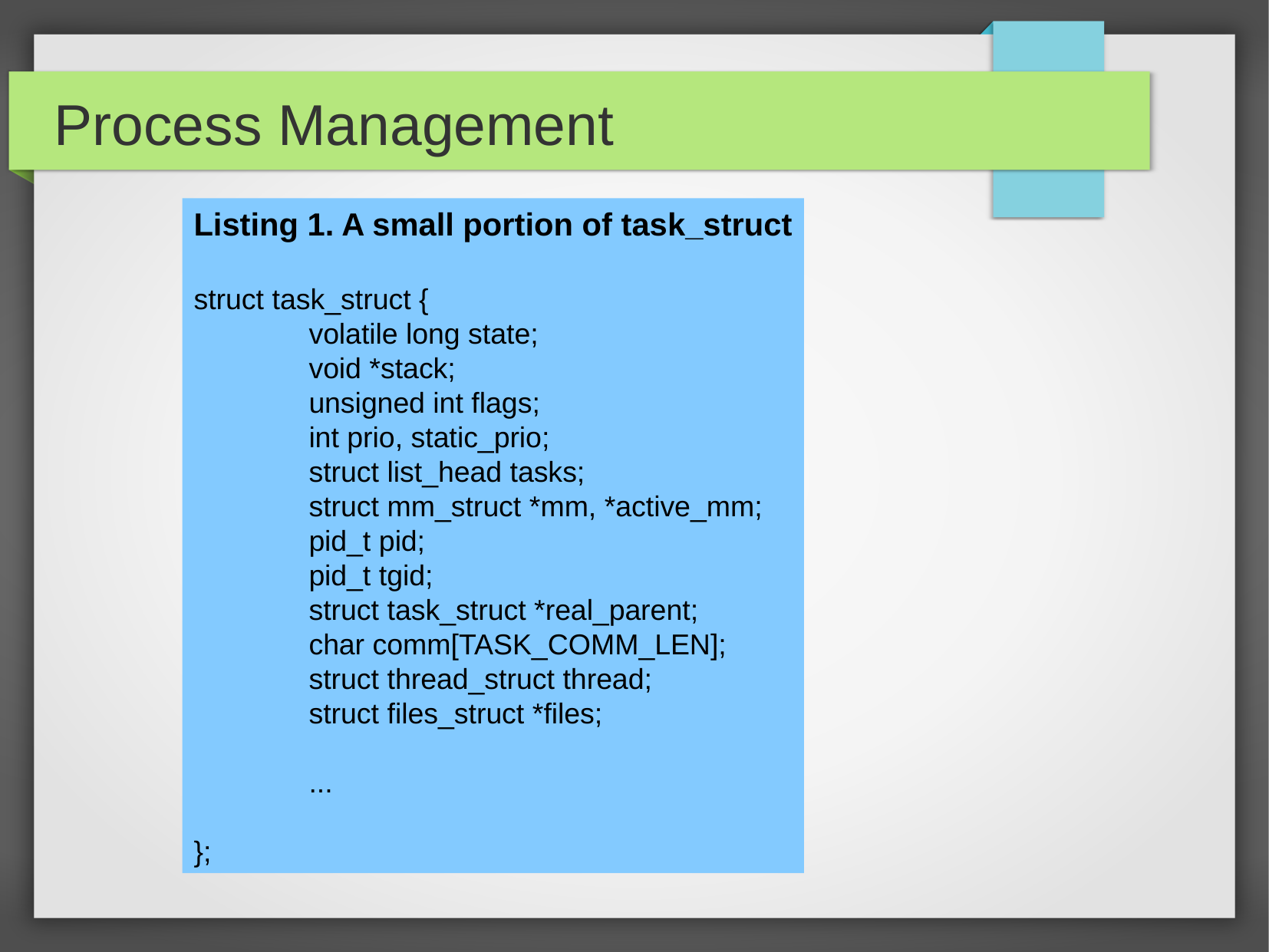

Process Management
Listing 1. A small portion of task_struct

struct task_struct {
	volatile long state;
	void *stack;
	unsigned int flags;
	int prio, static_prio;
	struct list_head tasks;
	struct mm_struct *mm, *active_mm;
	pid_t pid;
	pid_t tgid;
	struct task_struct *real_parent;
	char comm[TASK_COMM_LEN];
	struct thread_struct thread;
	struct files_struct *files;

	...

};